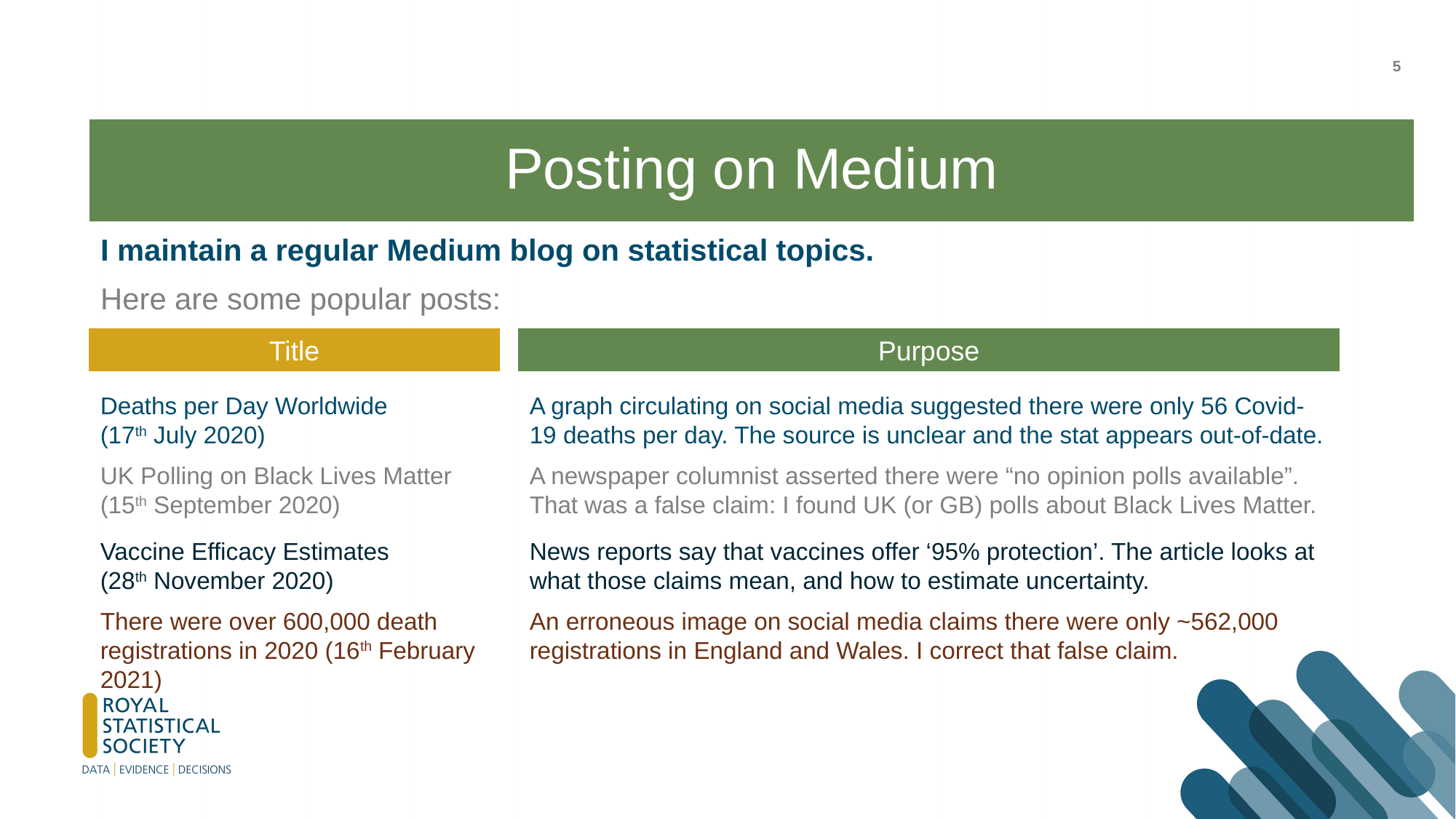

5
# Posting on Medium
I maintain a regular Medium blog on statistical topics.
Here are some popular posts:
Title
Purpose
Deaths per Day Worldwide
(17th July 2020)
A graph circulating on social media suggested there were only 56 Covid-19 deaths per day. The source is unclear and the stat appears out-of-date.
UK Polling on Black Lives Matter
(15th September 2020)
A newspaper columnist asserted there were “no opinion polls available”. That was a false claim: I found UK (or GB) polls about Black Lives Matter.
Vaccine Efficacy Estimates
(28th November 2020)
News reports say that vaccines offer ‘95% protection’. The article looks at what those claims mean, and how to estimate uncertainty.
There were over 600,000 death registrations in 2020 (16th February 2021)
An erroneous image on social media claims there were only ~562,000 registrations in England and Wales. I correct that false claim.